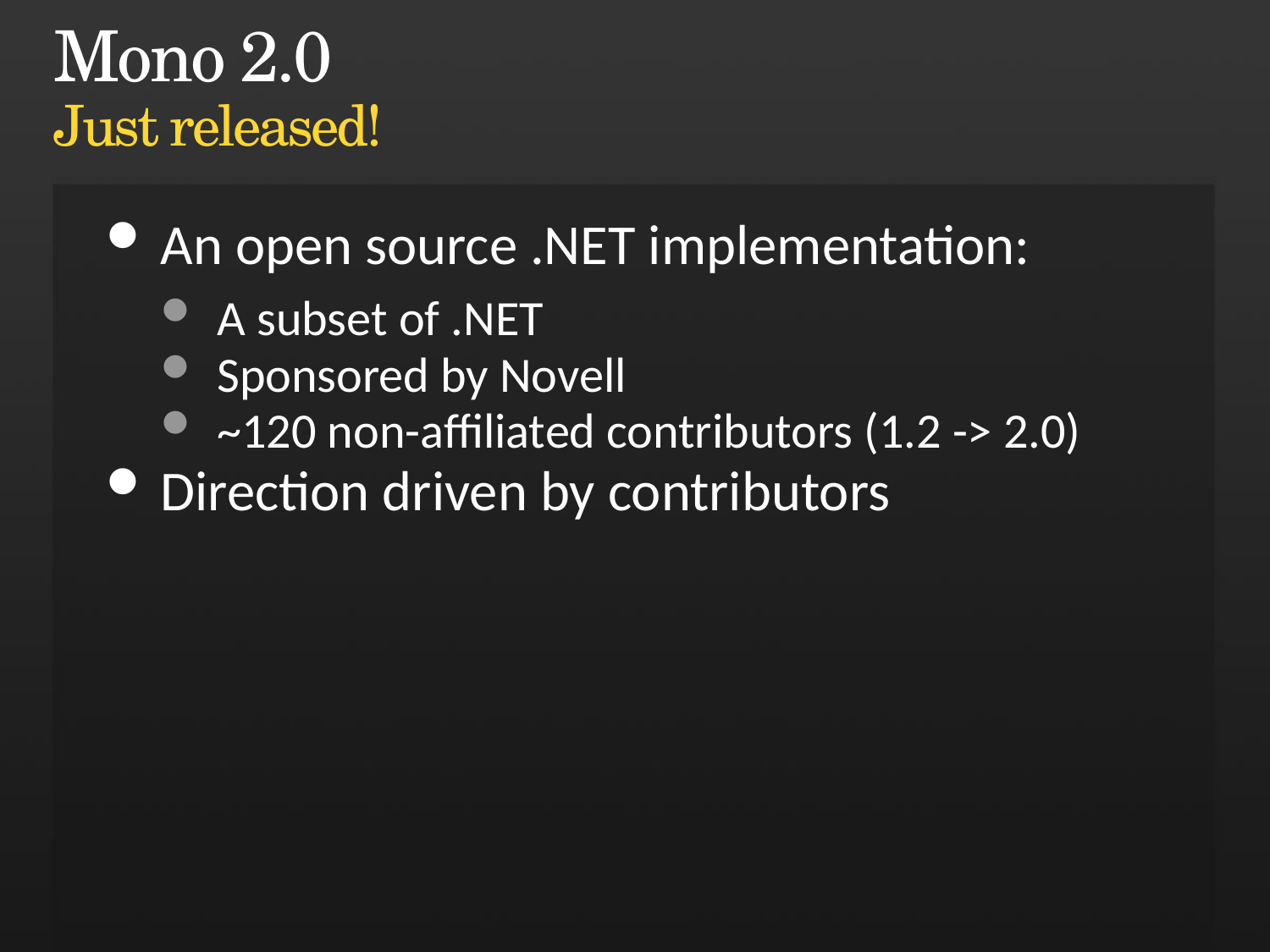

# Mono 2.0 Just released!
An open source .NET implementation:
A subset of .NET
Sponsored by Novell
~120 non-affiliated contributors (1.2 -> 2.0)
Direction driven by contributors